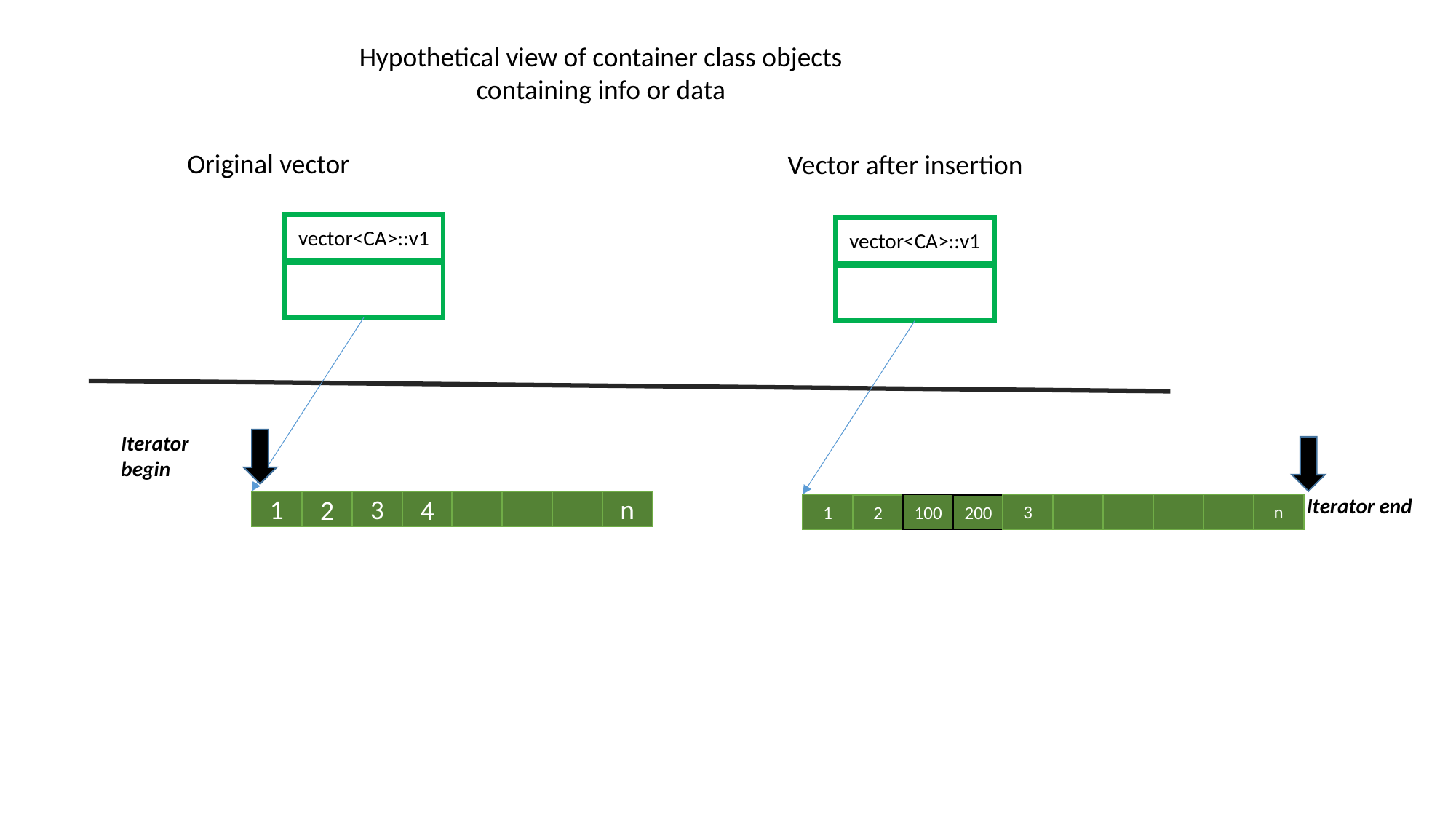

Hypothetical view of container class objects containing info or data
Original vector
Vector after insertion
vector<CA>::v1
vector<CA>::v1

Iterator begin

Iterator end

1
3

n
2
4

3

n
1
100

2
200